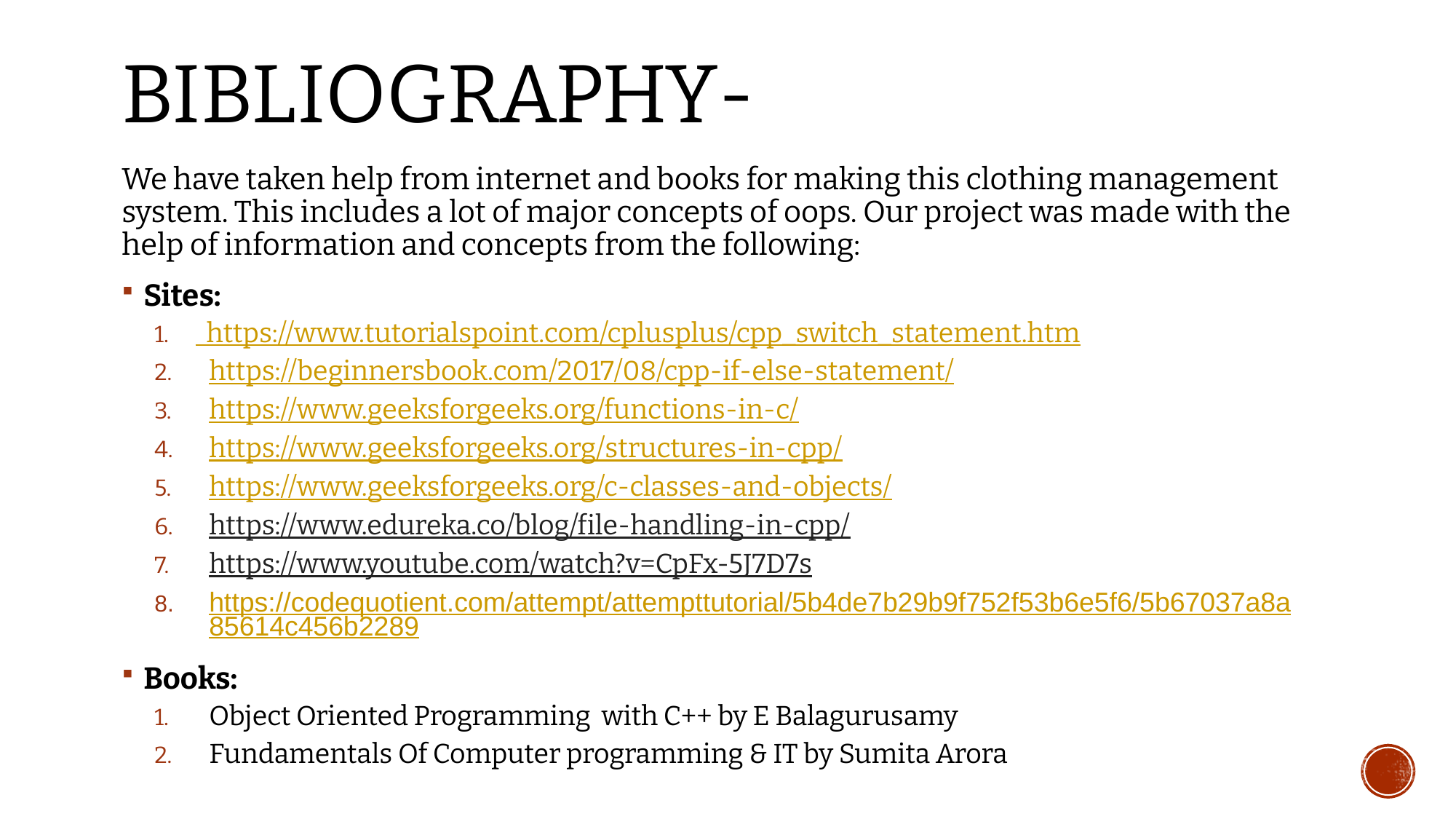

# bibliography-
We have taken help from internet and books for making this clothing management system. This includes a lot of major concepts of oops. Our project was made with the help of information and concepts from the following:
Sites:
  https://www.tutorialspoint.com/cplusplus/cpp_switch_statement.htm
https://beginnersbook.com/2017/08/cpp-if-else-statement/
https://www.geeksforgeeks.org/functions-in-c/
https://www.geeksforgeeks.org/structures-in-cpp/
https://www.geeksforgeeks.org/c-classes-and-objects/
https://www.edureka.co/blog/file-handling-in-cpp/
https://www.youtube.com/watch?v=CpFx-5J7D7s
https://codequotient.com/attempt/attempttutorial/5b4de7b29b9f752f53b6e5f6/5b67037a8a85614c456b2289
Books:
Object Oriented Programming  with C++ by E Balagurusamy
Fundamentals Of Computer programming & IT by Sumita Arora